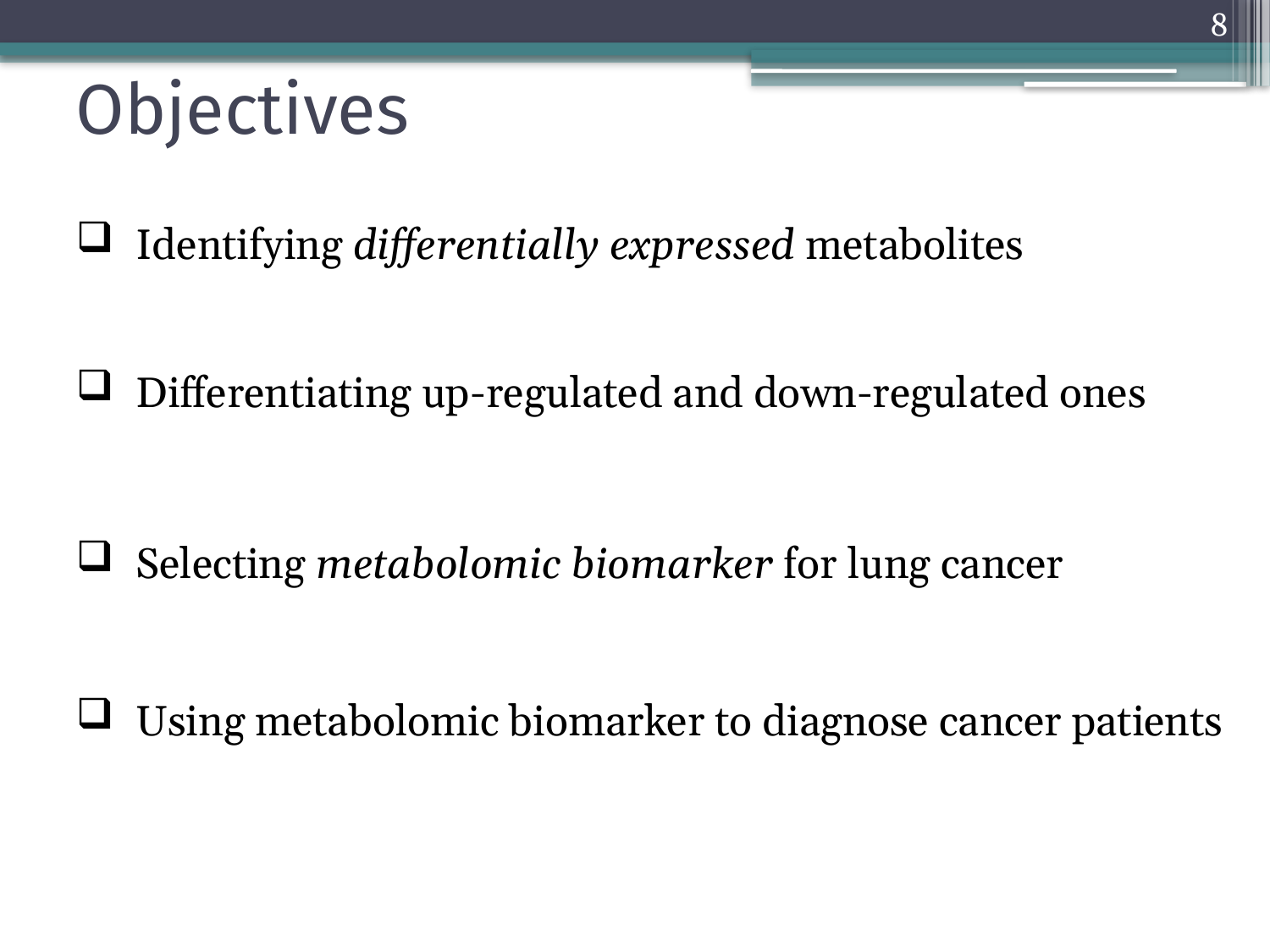

8
# Objectives
  Identifying differentially expressed metabolites
  Differentiating up-regulated and down-regulated ones
  Selecting metabolomic biomarker for lung cancer
  Using metabolomic biomarker to diagnose cancer patients